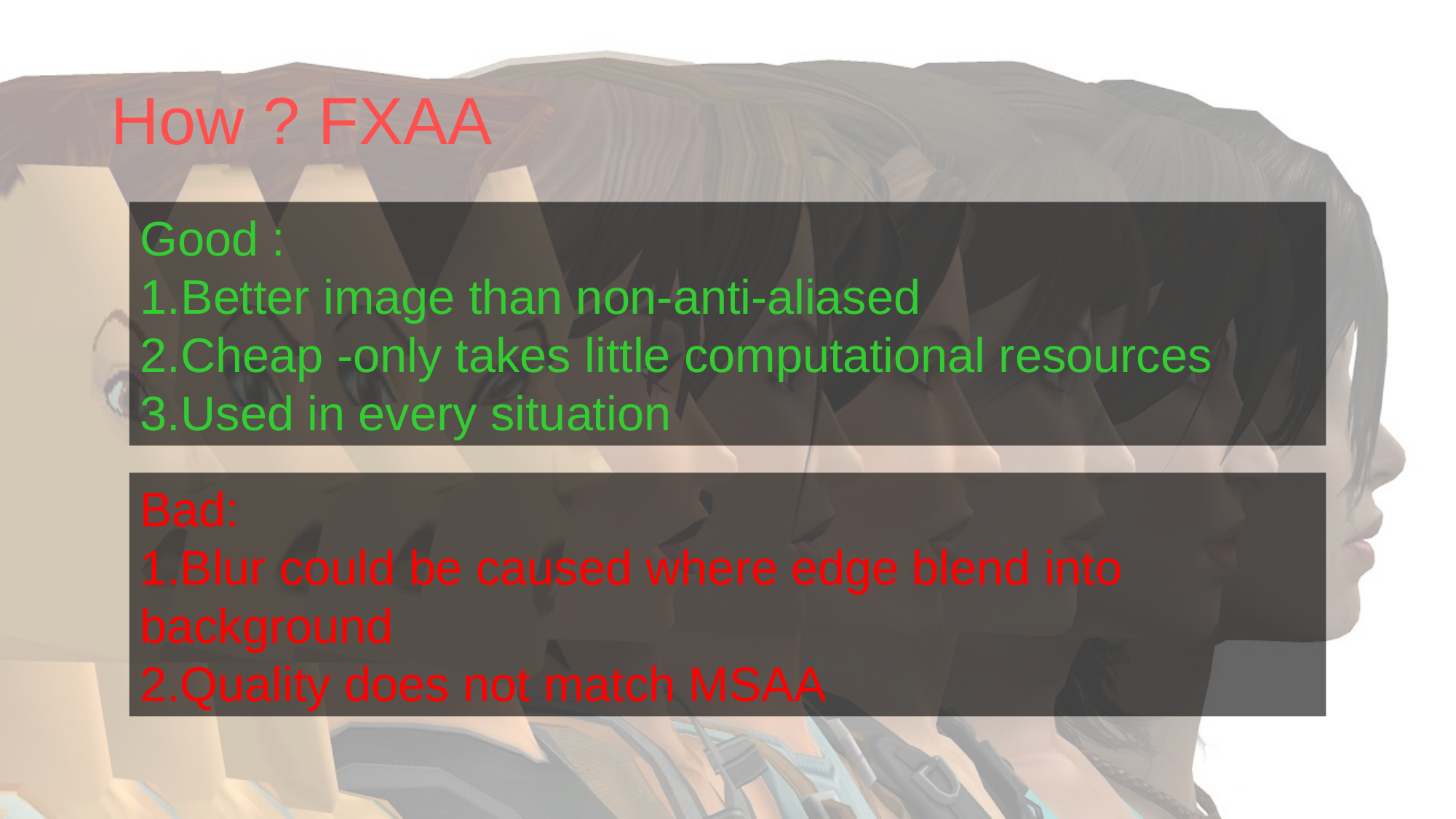

# How ? FXAA
Good :
Better image than non-anti-aliased
Cheap -only takes little computational resources
Used in every situation
Bad:
1.Blur could be caused where edge blend into background
2.Quality does not match MSAA